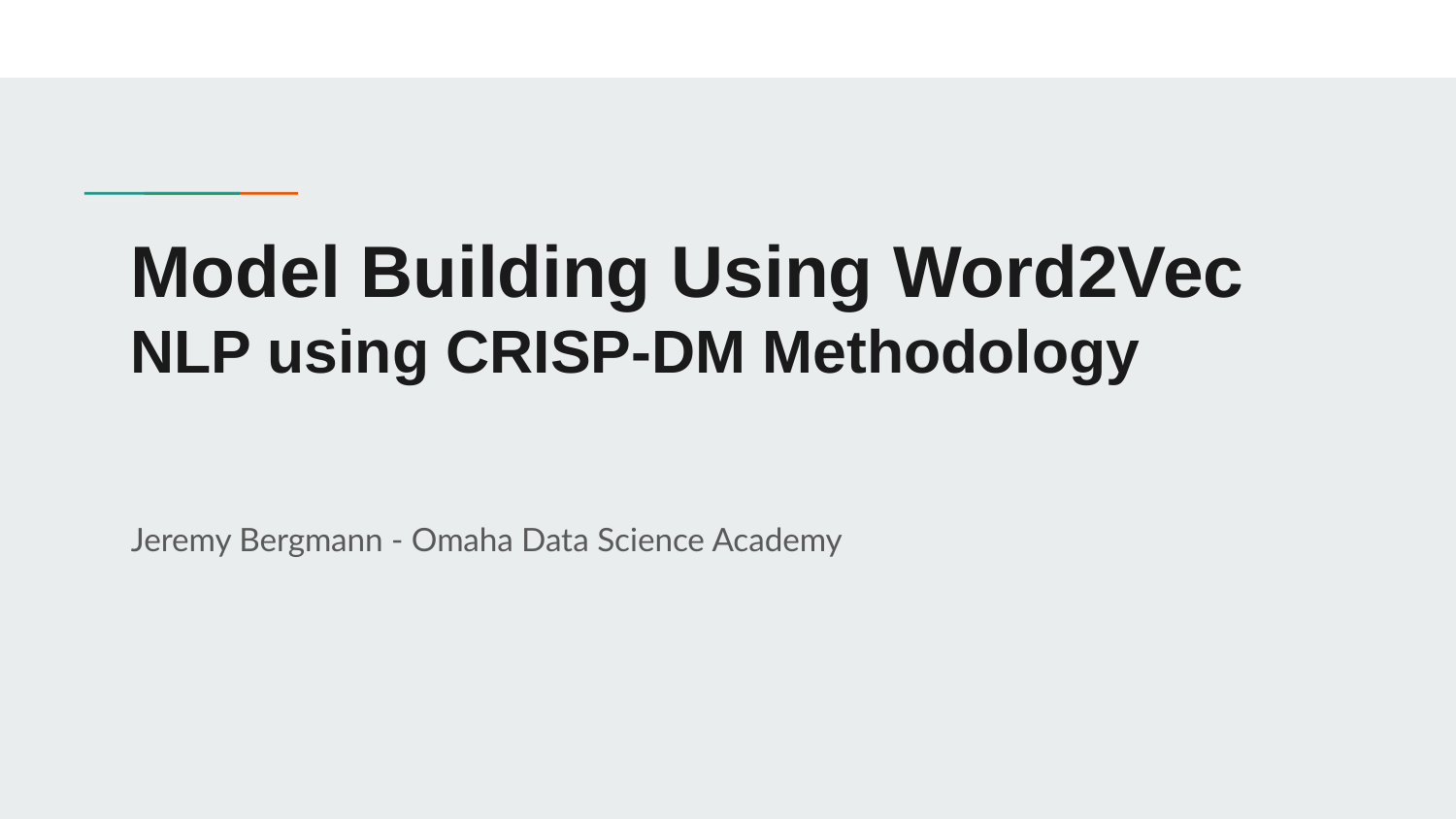

# Model Building Using Word2Vec
NLP using CRISP-DM Methodology
Jeremy Bergmann - Omaha Data Science Academy